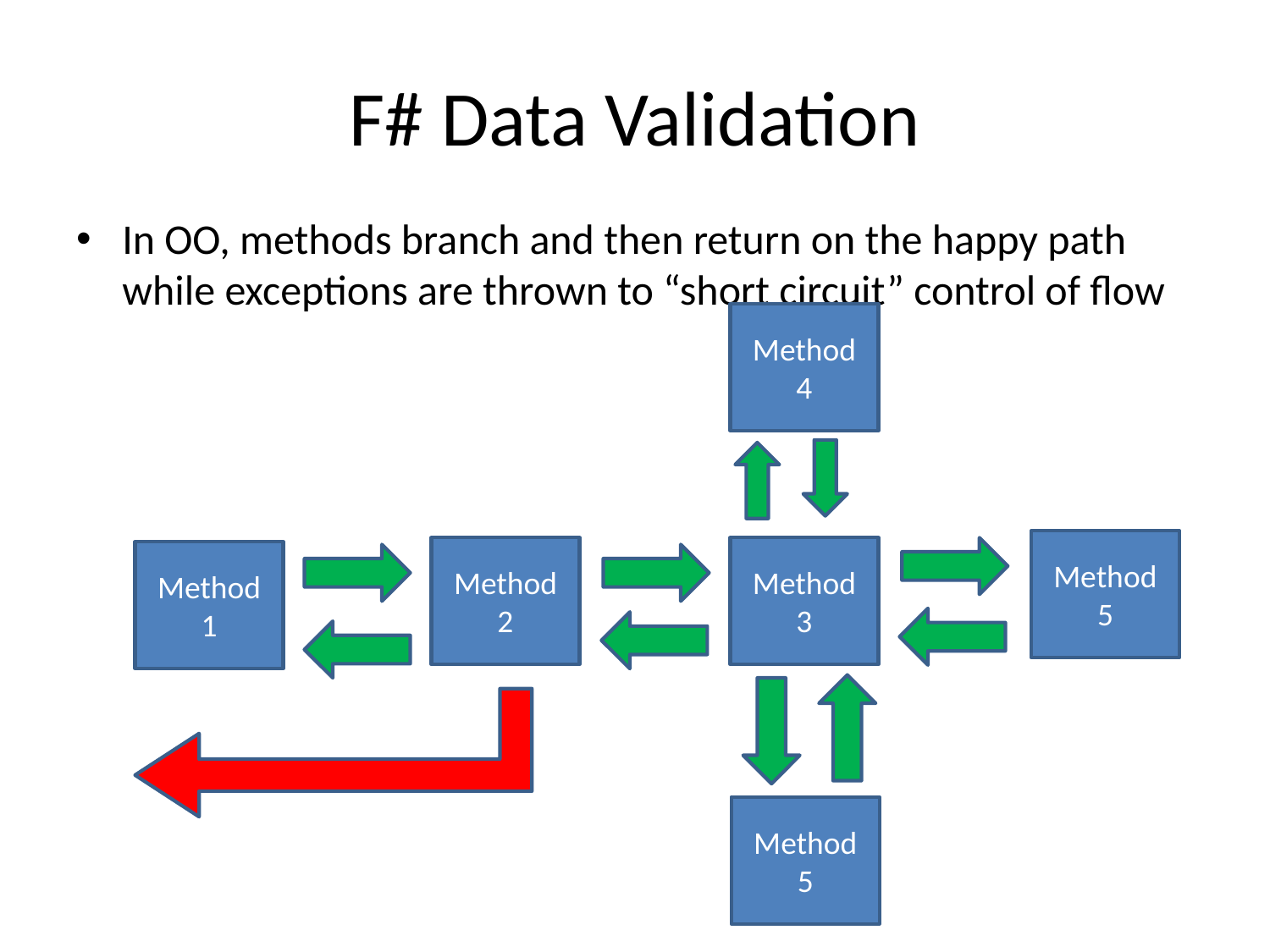

# F# Data Validation
In OO, methods branch and then return on the happy path while exceptions are thrown to “short circuit” control of flow
Method 4

Method 5
Method 2
Method 3

Method 1

Method 5